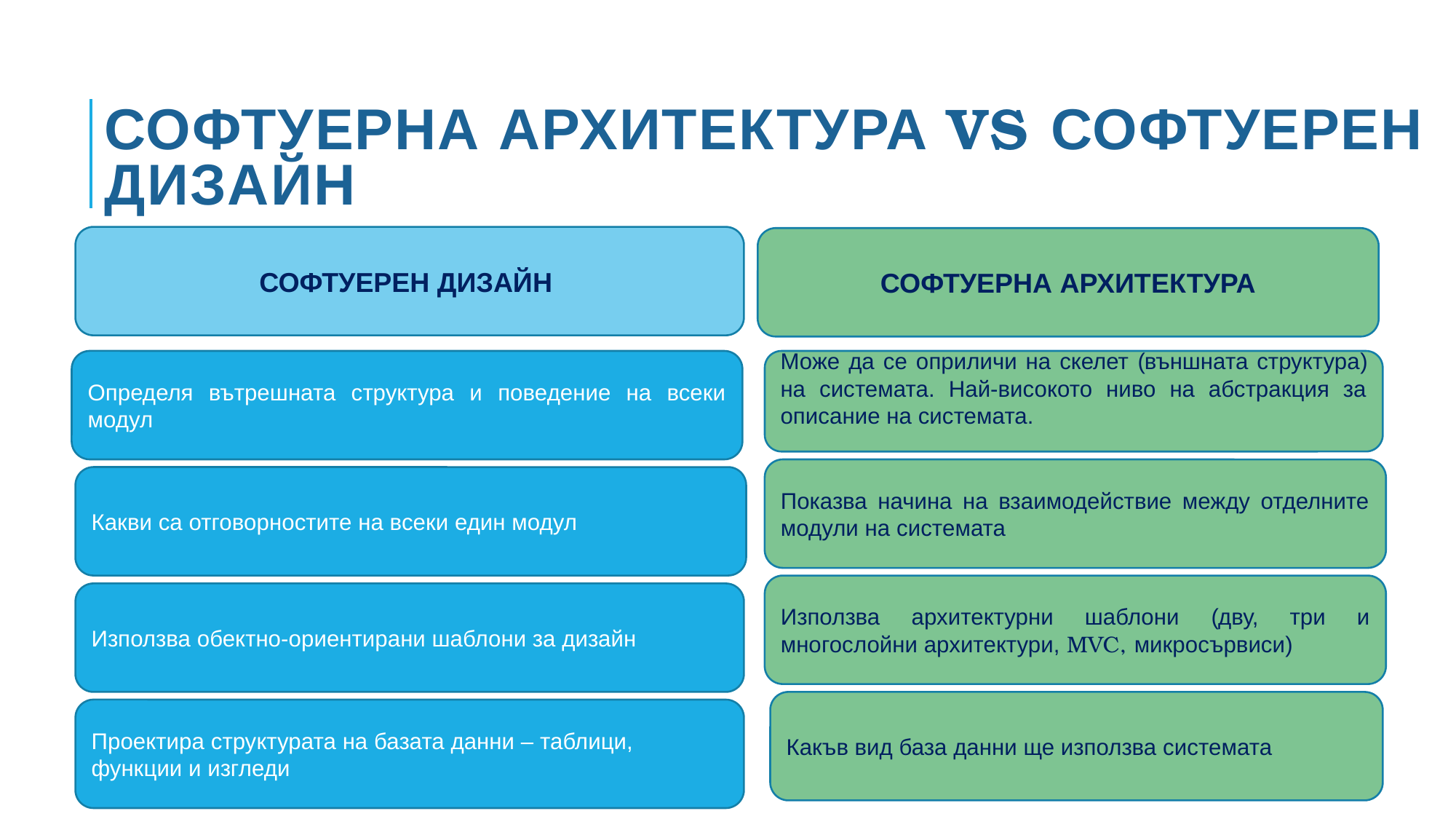

# СОФТУЕРНА АРХИТЕКТУРА vs СОФТУЕРЕН ДИЗАЙН
СОФТУЕРЕН ДИЗАЙН
СОФТУЕРНА АРХИТЕКТУРА
Определя вътрешната структура и поведение на всеки модул
Може да се оприличи на скелет (външната структура) на системата. Най-високото ниво на абстракция за описание на системата.

Показва начина на взаимодействие между отделните модули на системата
Какви са отговорностите на всеки един модул
Използва архитектурни шаблони (дву, три и многослойни архитектури, MVC, микросървиси)
Използва обектно-ориентирани шаблони за дизайн
Какъв вид база данни ще използва системата
Проектира структурата на базата данни – таблици, функции и изгледи